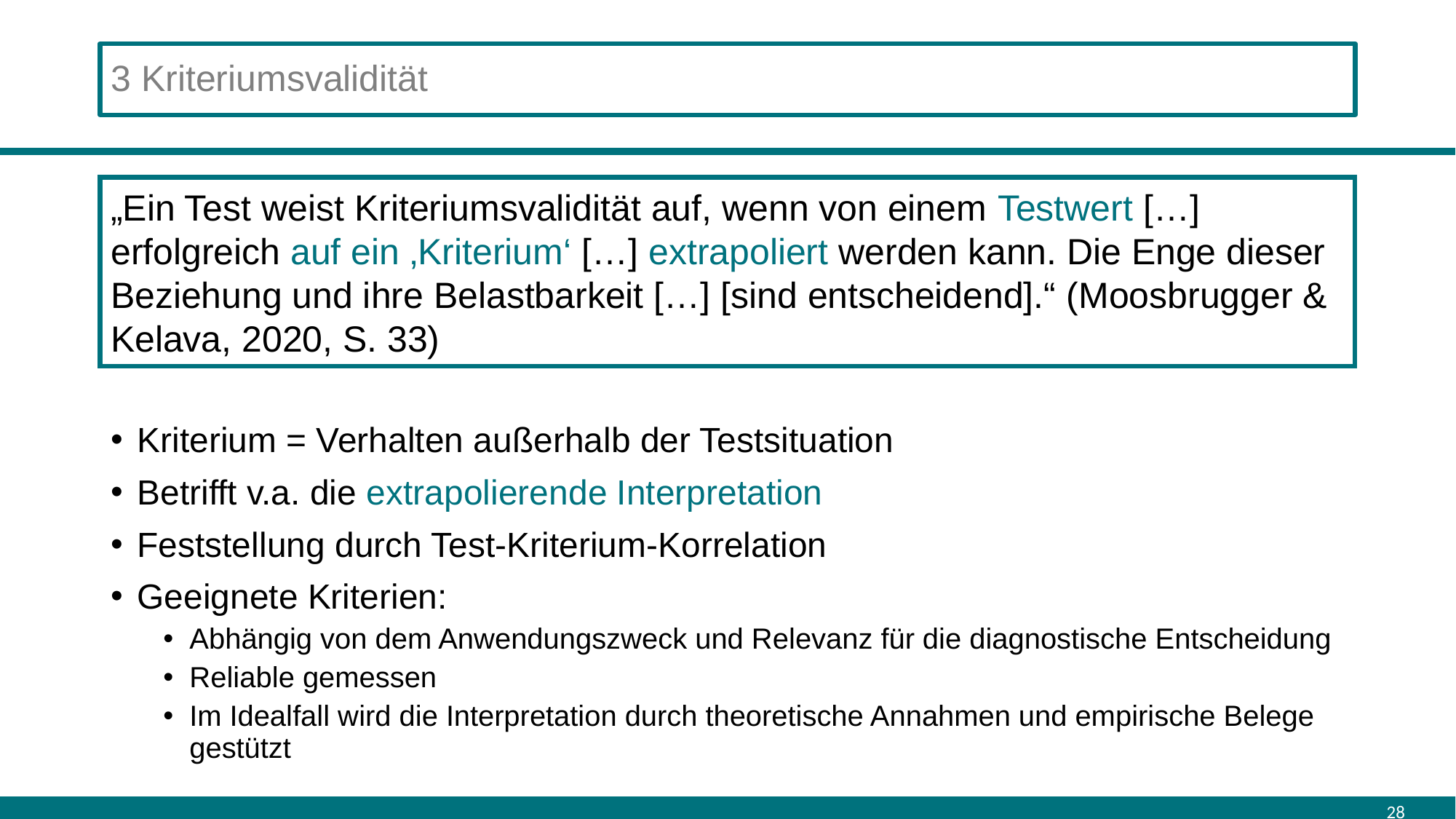

# 3 Kriteriumsvalidität

Kriterium = Verhalten außerhalb der Testsituation
Betrifft v.a. die extrapolierende Interpretation
Feststellung durch Test-Kriterium-Korrelation
Geeignete Kriterien:
Abhängig von dem Anwendungszweck und Relevanz für die diagnostische Entscheidung
Reliable gemessen
Im Idealfall wird die Interpretation durch theoretische Annahmen und empirische Belege gestützt

„Ein Test weist Kriteriumsvalidität auf, wenn von einem Testwert […] erfolgreich auf ein ‚Kriterium‘ […] extrapoliert werden kann. Die Enge dieser Beziehung und ihre Belastbarkeit […] [sind entscheidend].“ (Moosbrugger & Kelava, 2020, S. 33)
28